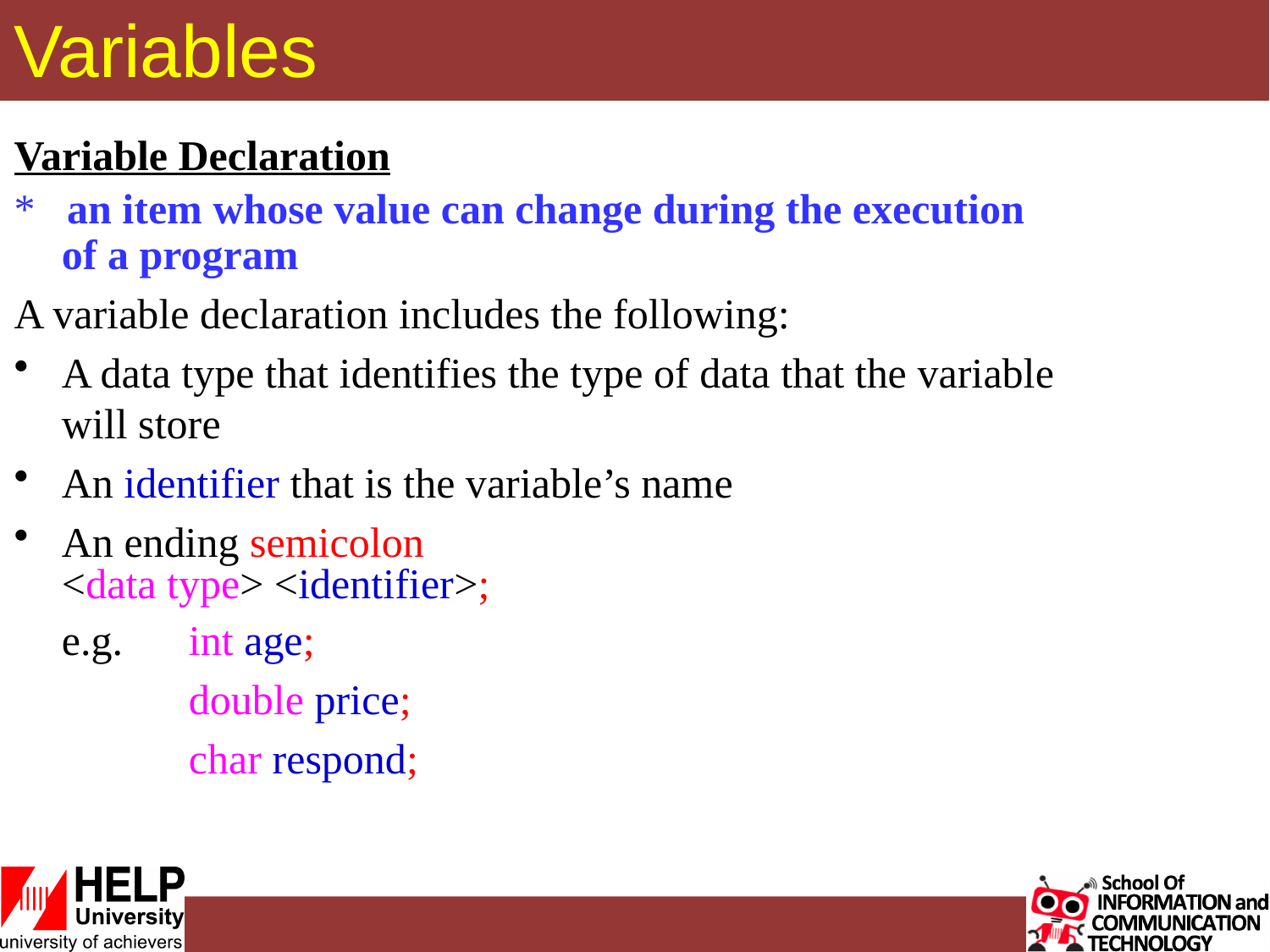

# Variables
Variable Declaration
*   an item whose value can change during the execution of a program
A variable declaration includes the following:
A data type that identifies the type of data that the variable will store
An identifier that is the variable’s name
An ending semicolon
	<data type> <identifier>;
	e.g.	int age;
		double price;
		char respond;